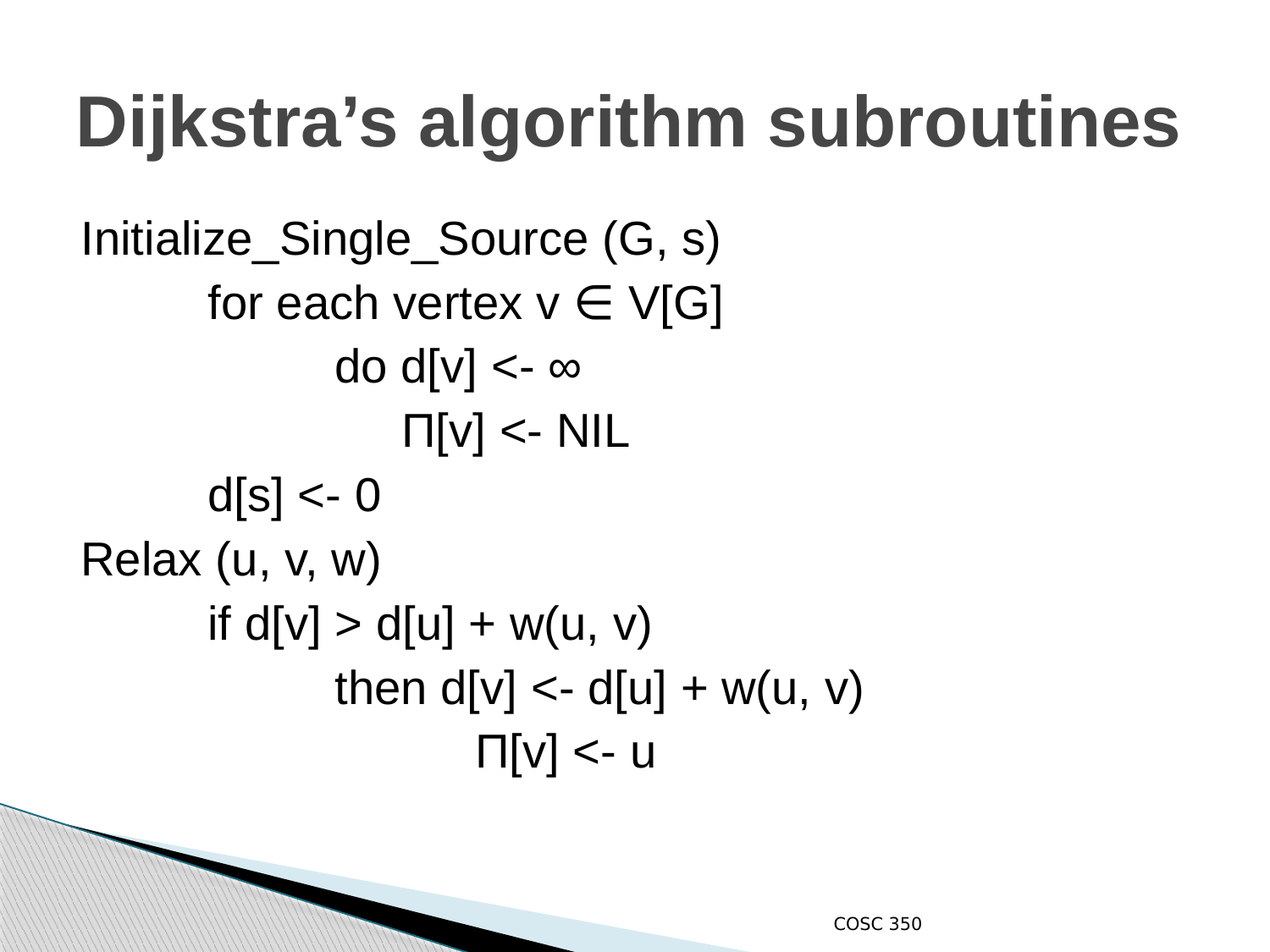

# Dijkstra’s algorithm subroutines
Initialize_Single_Source (G, s)
	for each vertex v ∈ V[G]
		do d[v] <- ∞
		     Π[v] <- NIL
	d[s] <- 0
Relax (u, v, w)
	if d[v] > d[u] + w(u, v)
		then d[v] <- d[u] + w(u, v)
			 Π[v] <- u
COSC 350